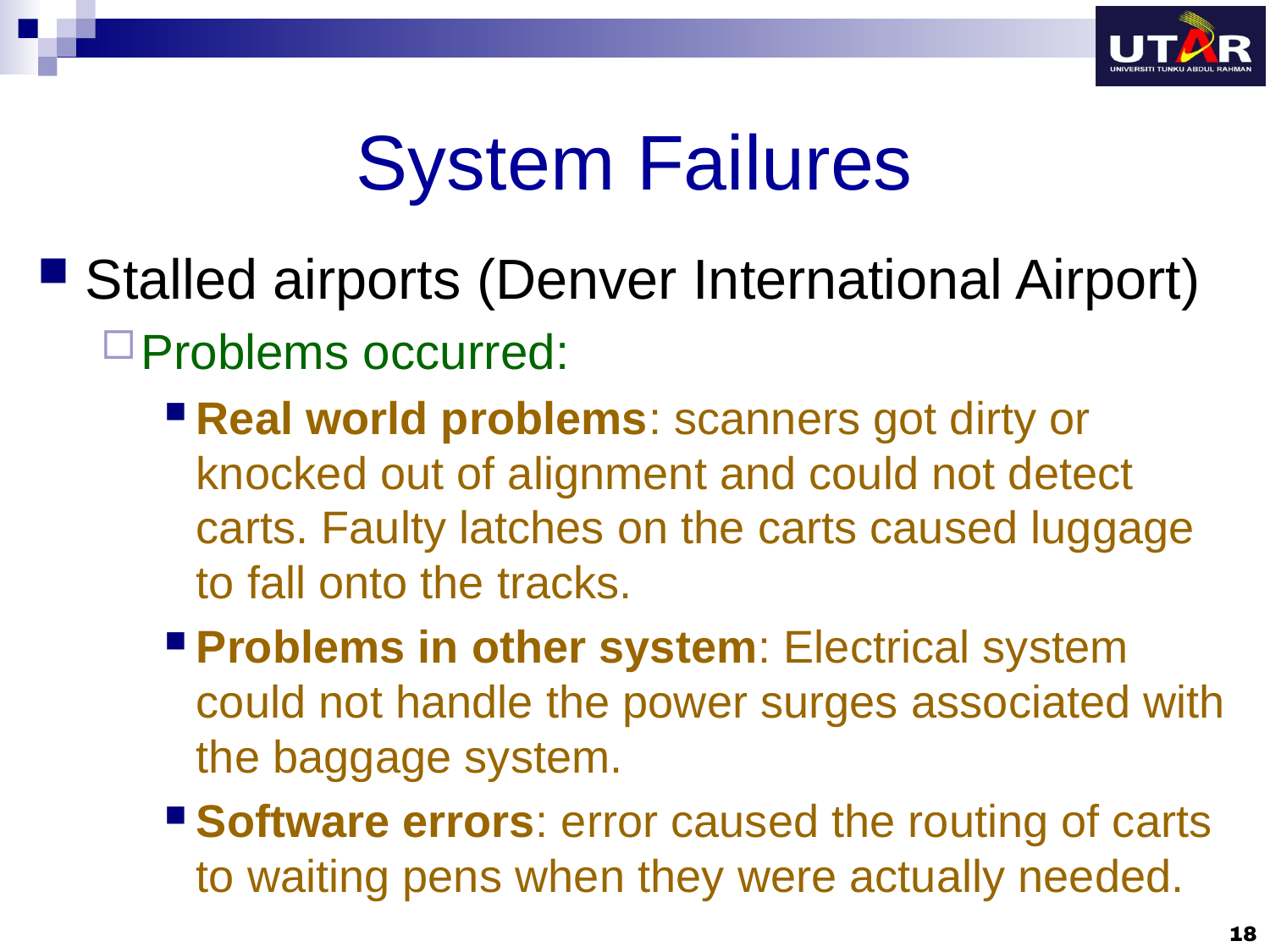

# System Failures
Stalled airports (Denver International Airport)
Problems occurred:
Real world problems: scanners got dirty or knocked out of alignment and could not detect carts. Faulty latches on the carts caused luggage to fall onto the tracks.
Problems in other system: Electrical system could not handle the power surges associated with the baggage system.
Software errors: error caused the routing of carts to waiting pens when they were actually needed.
18